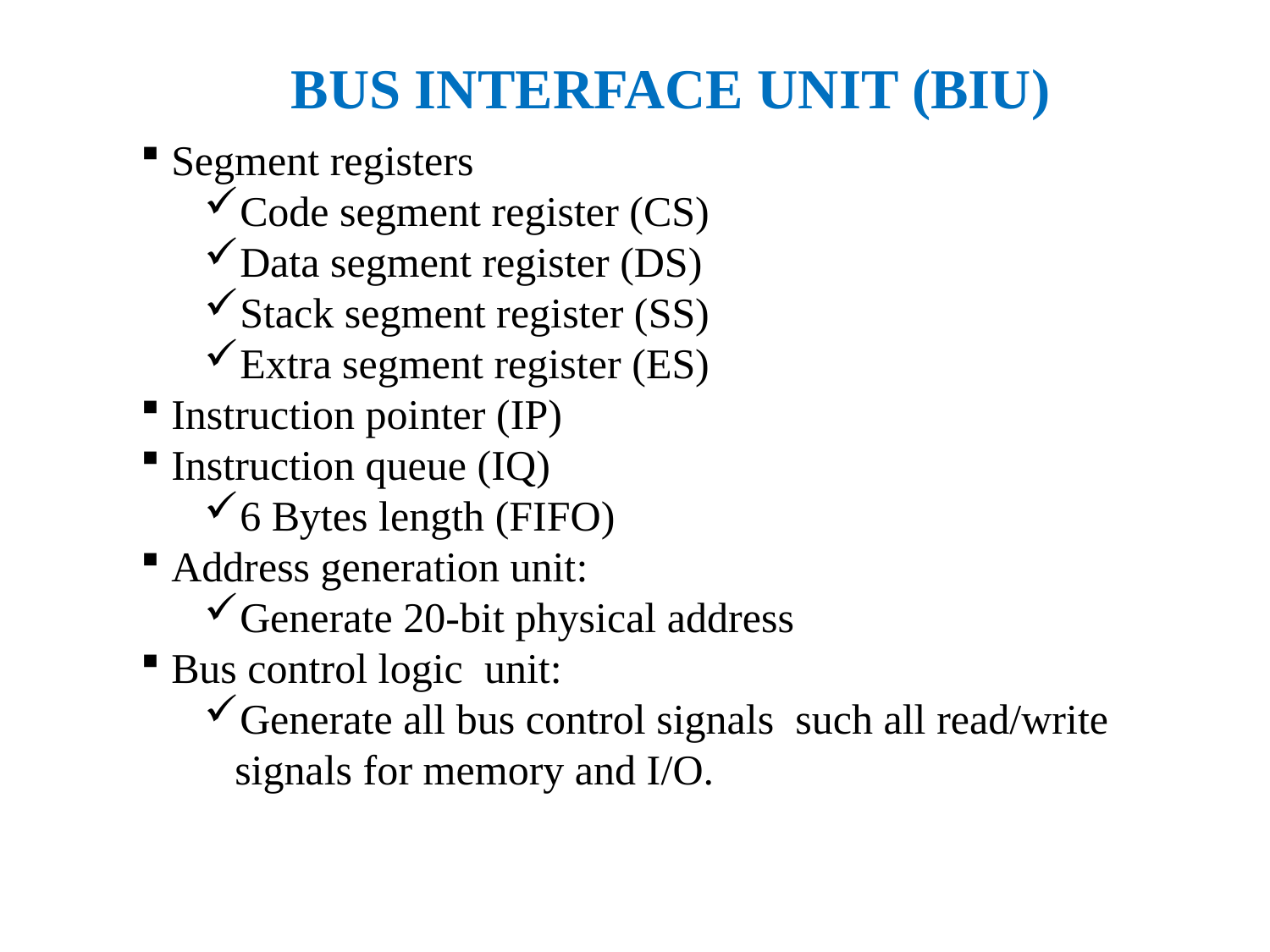

Bus Interface Unit (BIU)
Segment registers
Code segment register (CS)
Data segment register (DS)
Stack segment register (SS)
Extra segment register (ES)
Instruction pointer (IP)
Instruction queue (IQ)
6 Bytes length (FIFO)
Address generation unit:
Generate 20-bit physical address
Bus control logic  unit:
Generate all bus control signals  such all read/write 	signals for memory and I/O.